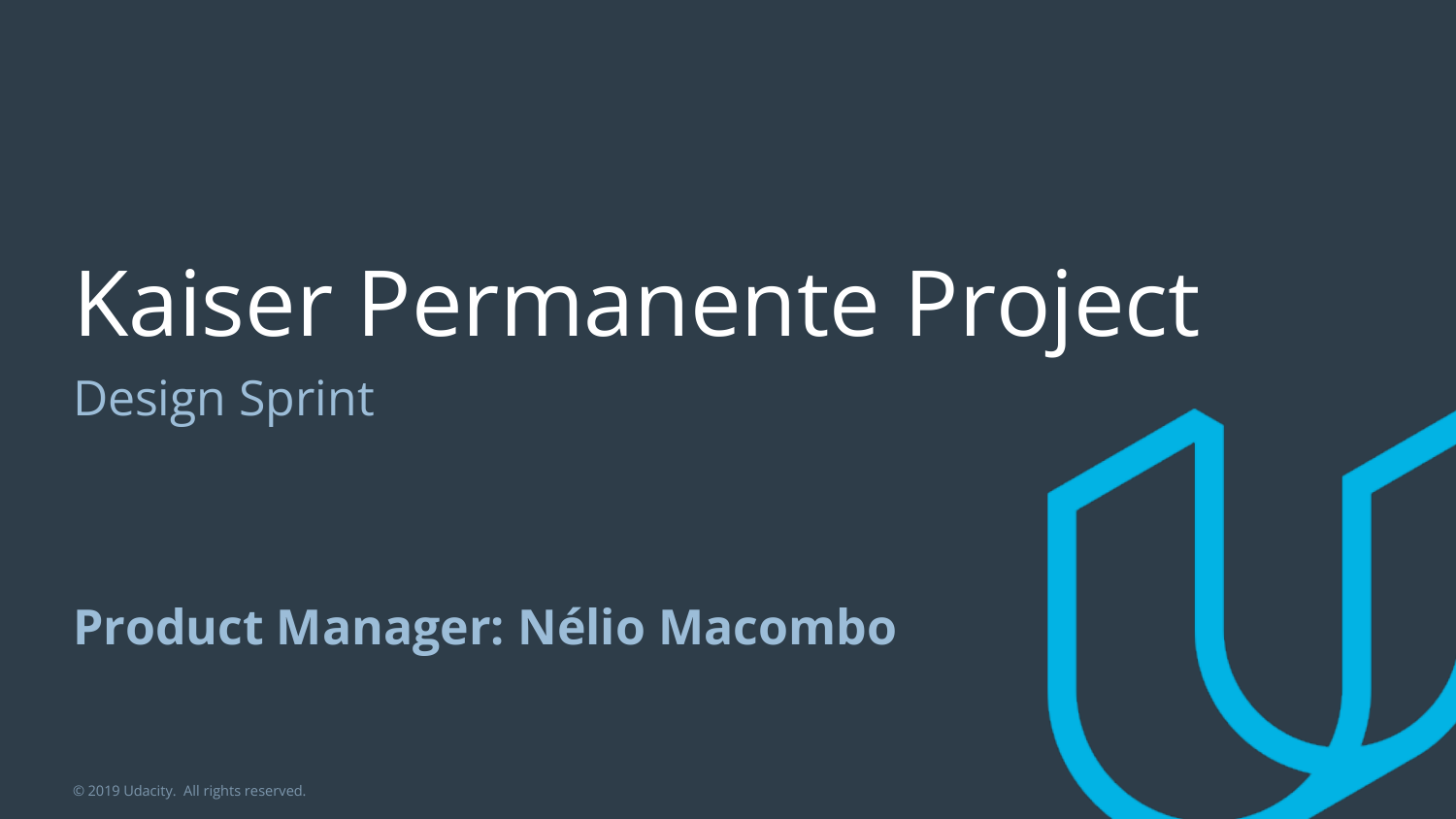

# Kaiser Permanente Project
Design Sprint

Product Manager: Nélio Macombo

© 2019 Udacity.  All rights reserved.